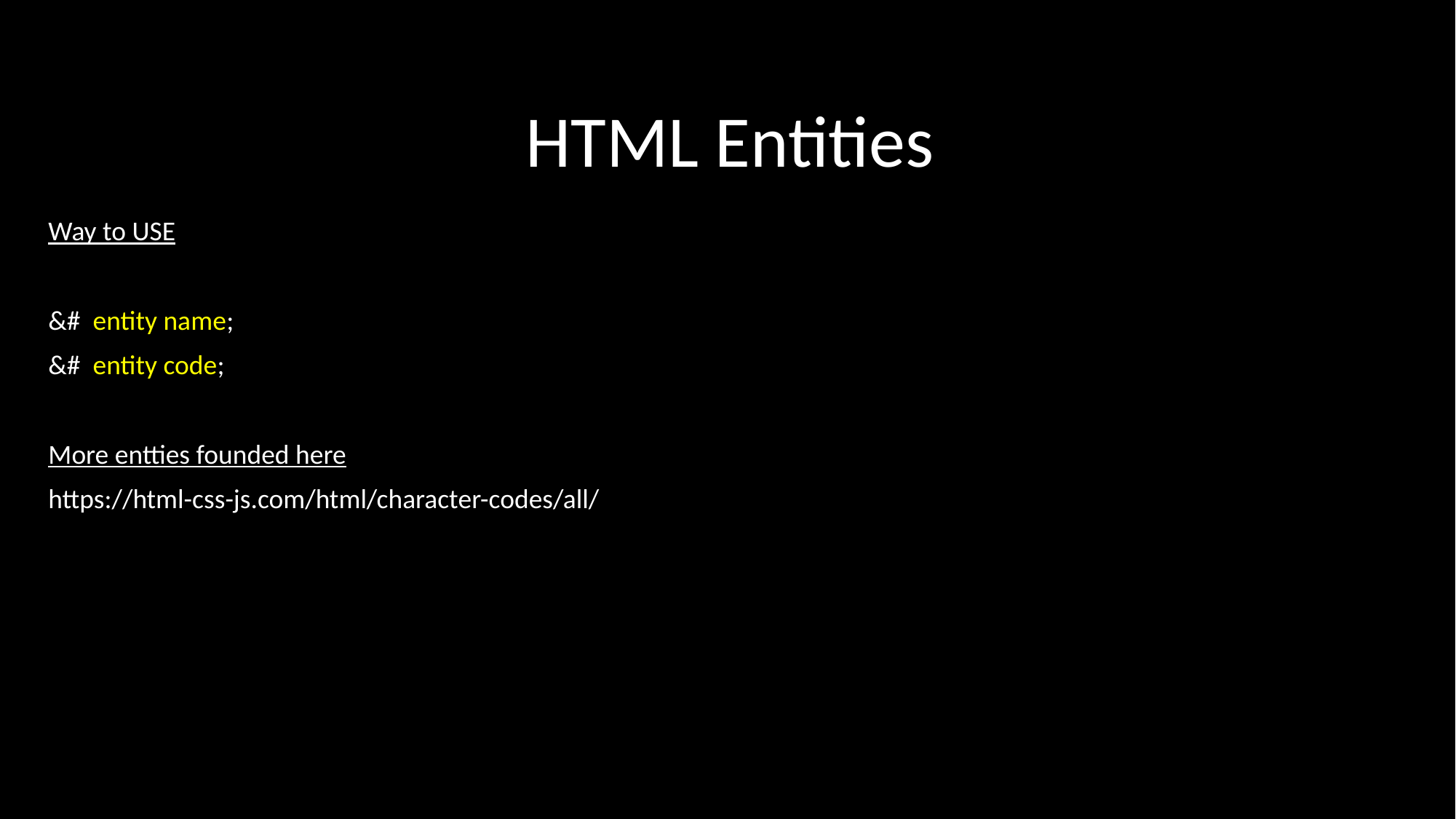

# HTML Entities
Way to USE

&#  entity name;
&#  entity code;

More entties founded here
https://html-css-js.com/html/character-codes/all/